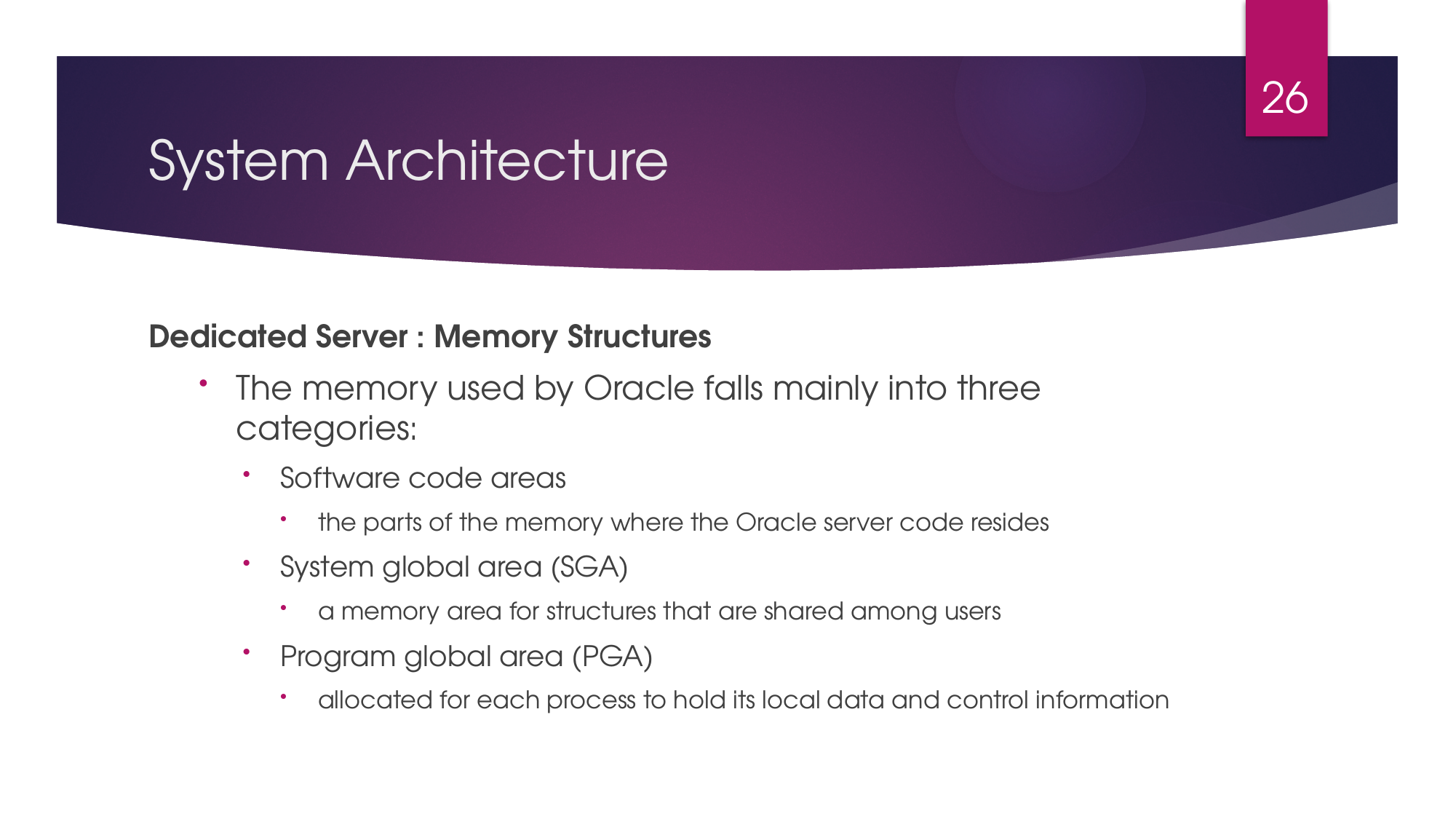

26
# System Architecture
Dedicated Server : Memory Structures
The memory used by Oracle falls mainly into three categories:
Software code areas
the parts of the memory where the Oracle server code resides
System global area (SGA)
a memory area for structures that are shared among users
Program global area (PGA)
allocated for each process to hold its local data and control information